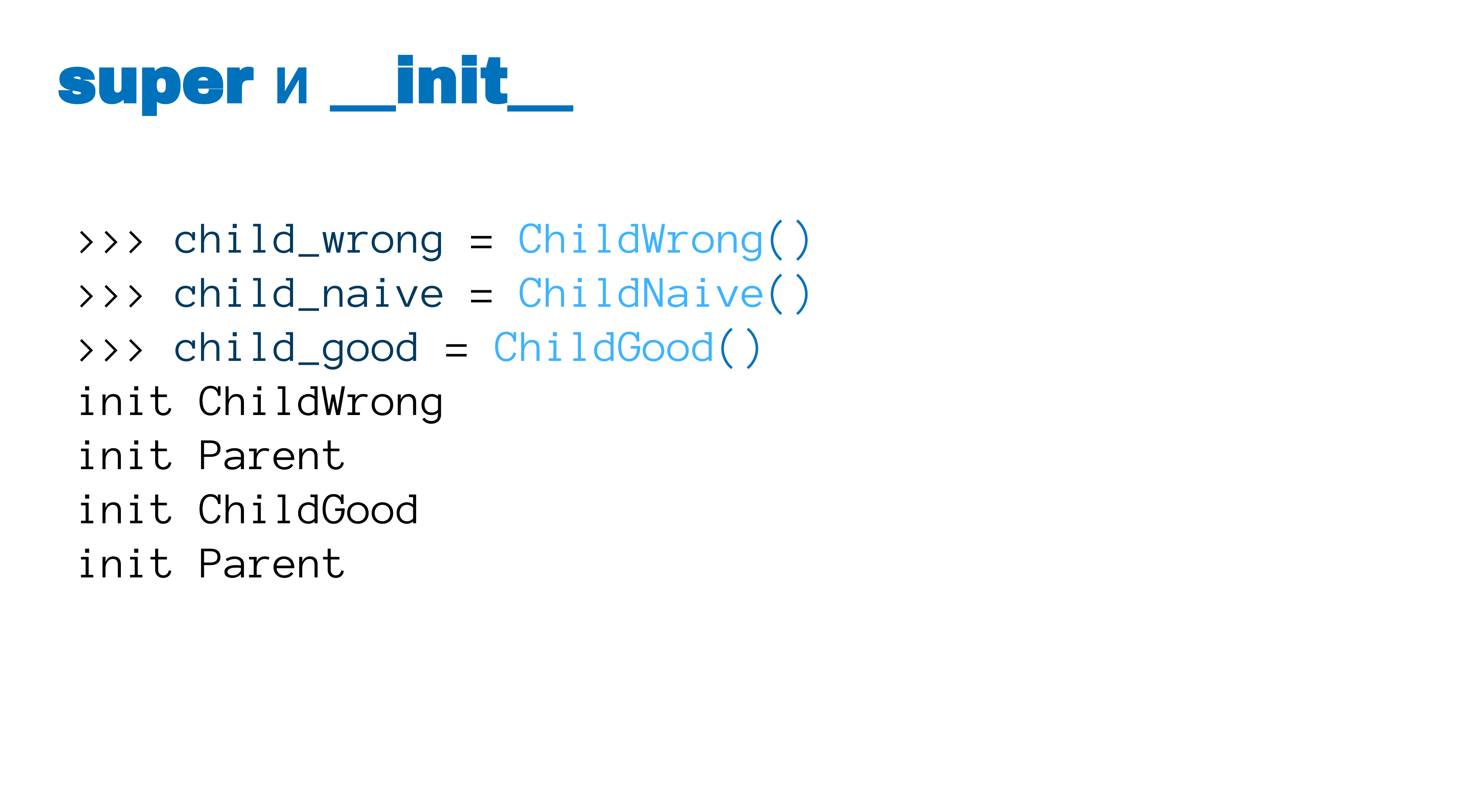

# super и __init__
>>> child_wrong = ChildWrong()
>>> child_naive = ChildNaive()
>>> child_good = ChildGood()
init ChildWrong
init Parent
init ChildGood
init Parent
26